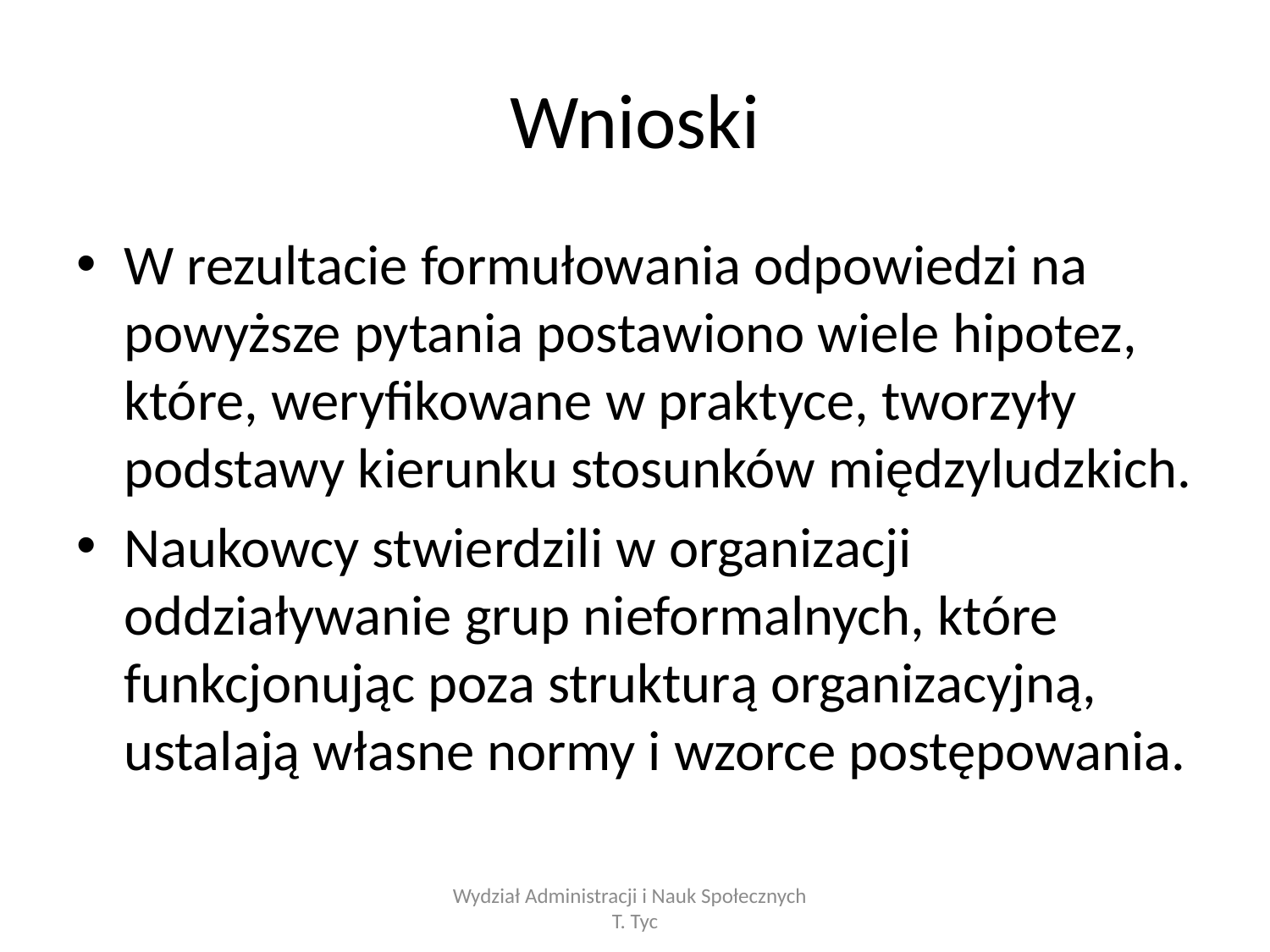

# Wnioski
W rezultacie formułowania odpowiedzi na powyższe pytania postawiono wiele hipotez, które, weryfikowane w praktyce, tworzyły podstawy kierunku stosunków międzyludzkich.
Naukowcy stwierdzili w organizacji oddziaływanie grup nieformalnych, które funkcjonując poza strukturą organizacyjną, ustalają własne normy i wzorce postępowania.
Wydział Administracji i Nauk Społecznych   T. Tyc